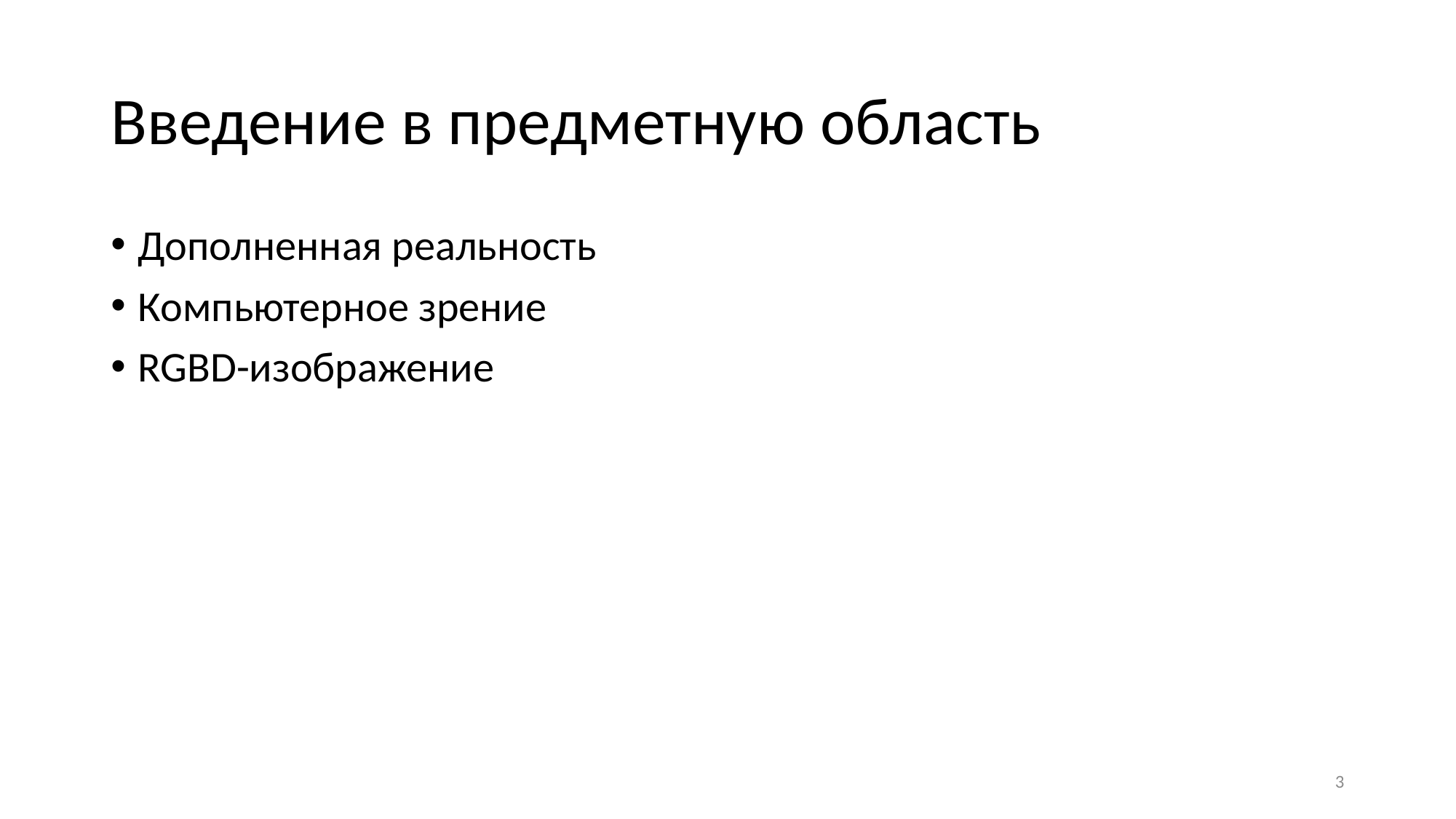

# Введение в предметную область
Дополненная реальность
Компьютерное зрение
RGBD-изображение
3